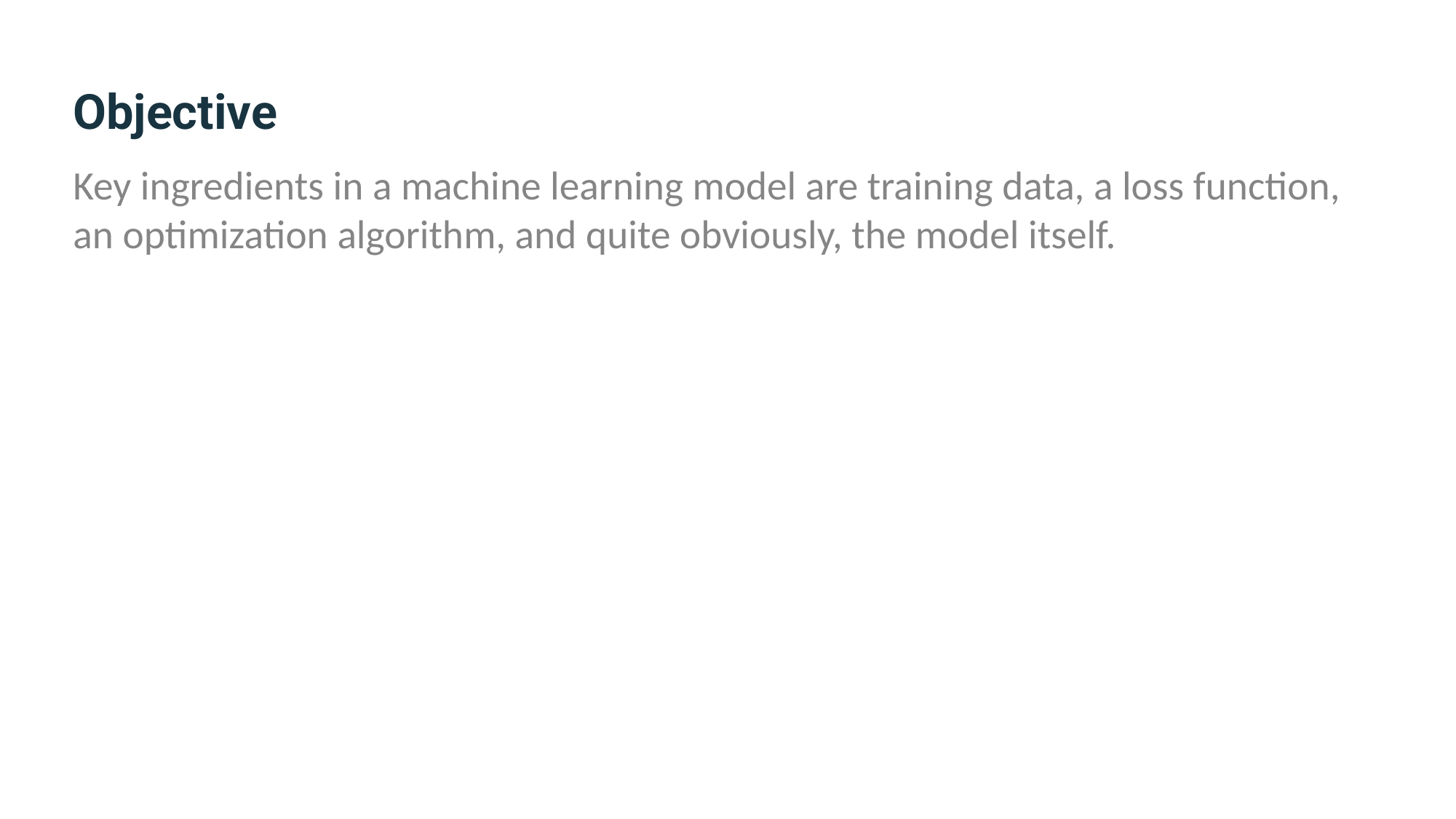

# Objective

Key ingredients in a machine learning model are training data, a loss function, an optimization algorithm, and quite obviously, the model itself.